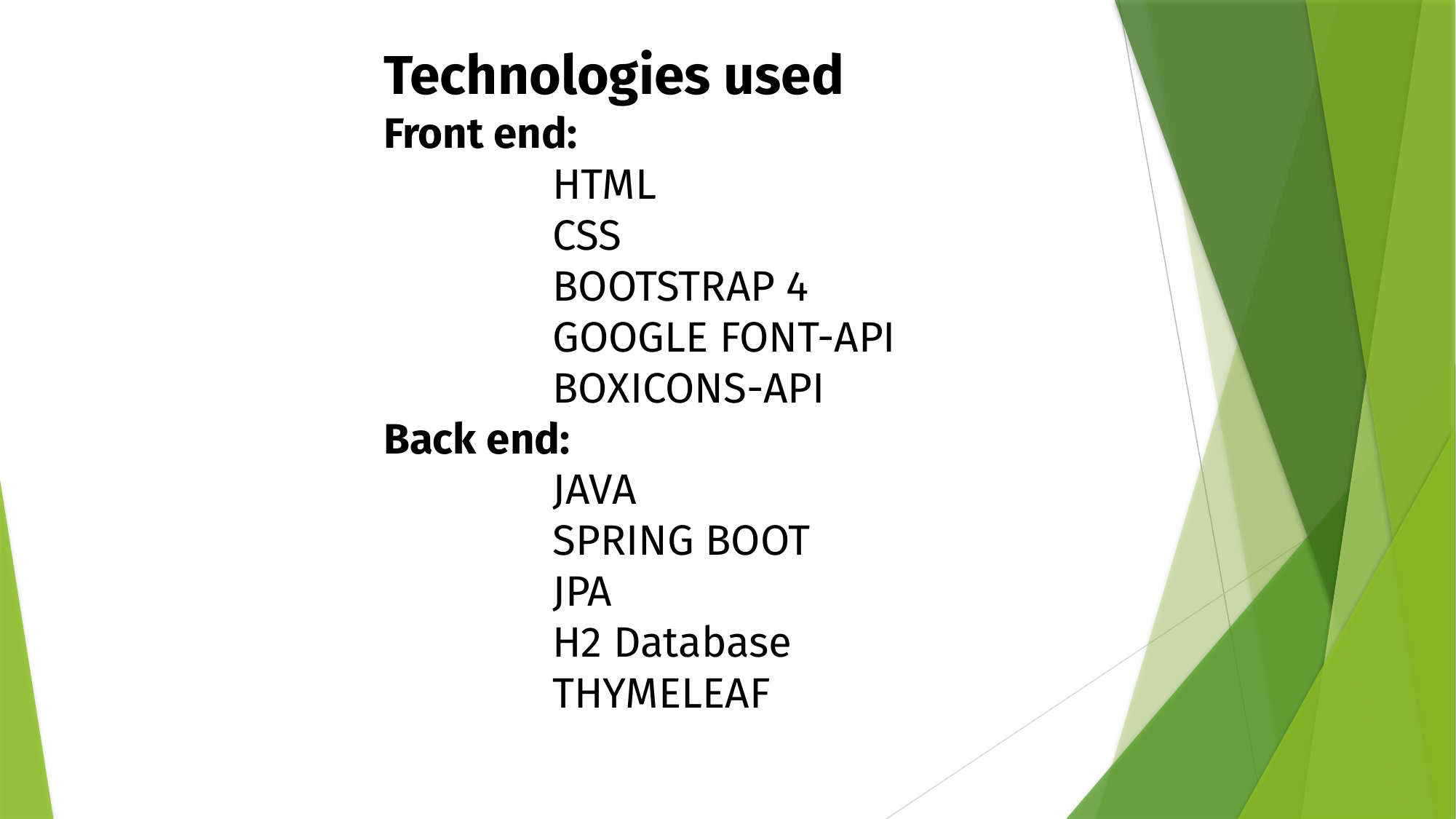

Technologies used
Front end:
               HTML
               CSS
               BOOTSTRAP 4
               GOOGLE FONT-API
               BOXICONS-API
Back end:
               JAVA
               SPRING BOOT
               JPA
               H2 Database
               THYMELEAF